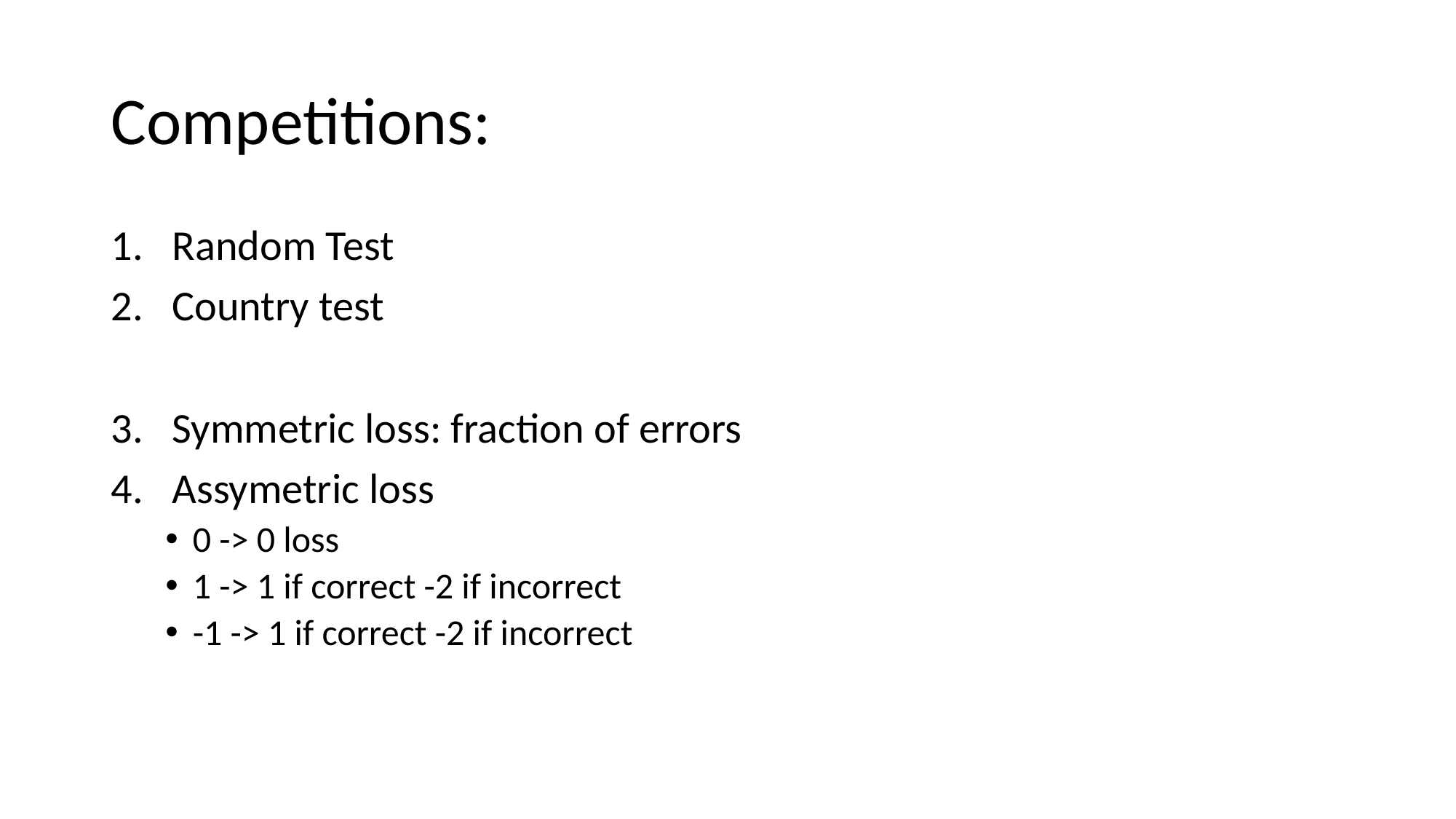

# Competitions:
Random Test
Country test

Symmetric loss: fraction of errors
Assymetric loss
0 -> 0 loss
1 -> 1 if correct -2 if incorrect
-1 -> 1 if correct -2 if incorrect